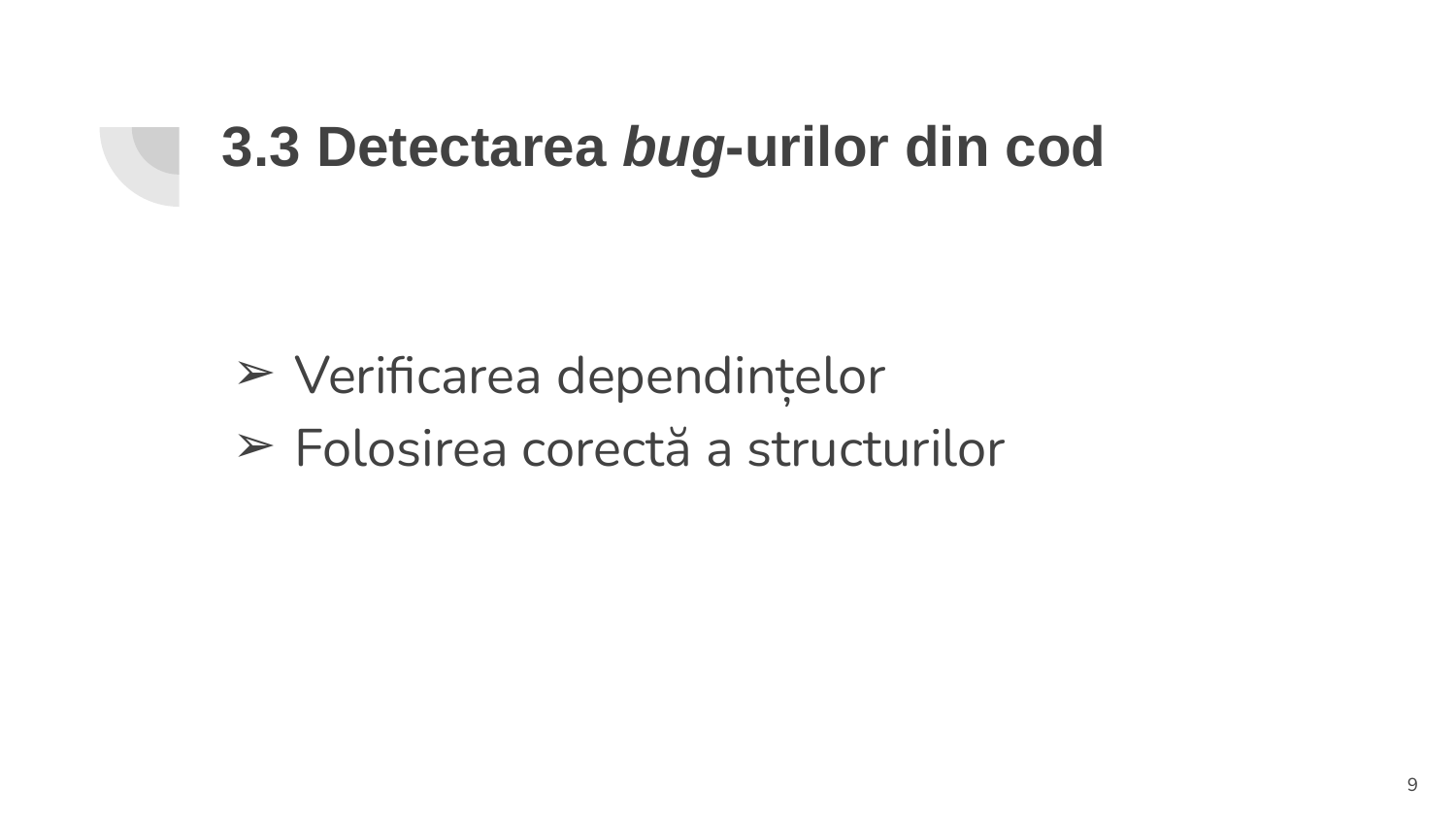

# 3.3 Detectarea bug-urilor din cod
Verificarea dependințelor
Folosirea corectă a structurilor
9